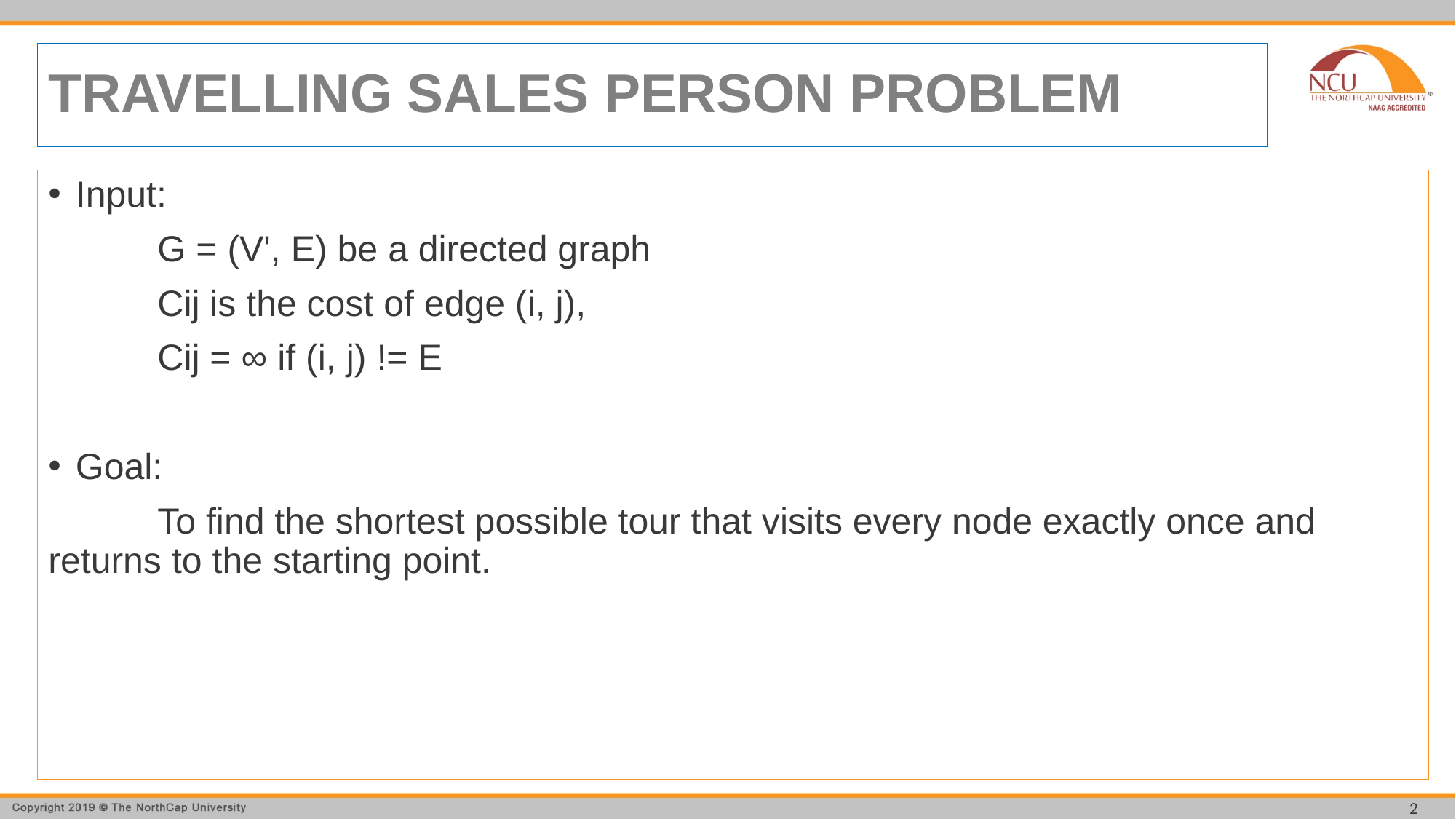

# TRAVELLING SALES PERSON PROBLEM
Input:
	G = (V', E) be a directed graph
 	Cij is the cost of edge (i, j),
	Cij = ∞ if (i, j) != E

Goal:
	To find the shortest possible tour that visits every node exactly once and 	returns to the starting point.
2